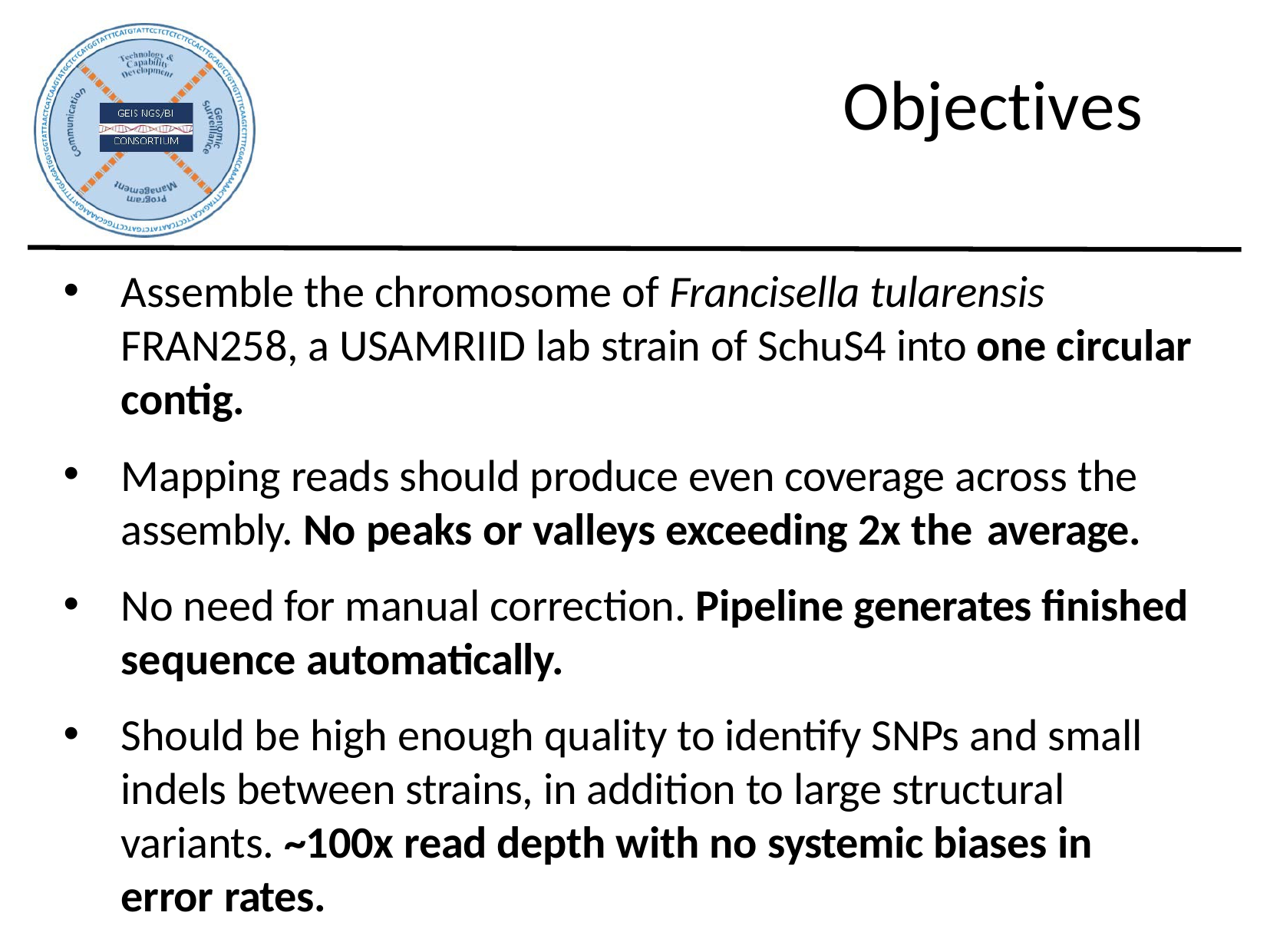

# Objectives

Assemble the chromosome of Francisella tularensis  FRAN258, a USAMRIID lab strain of SchuS4 into one circular  contig.
Mapping reads should produce even coverage across the  assembly. No peaks or valleys exceeding 2x the average.
No need for manual correction. Pipeline generates finished  sequence automatically.
Should be high enough quality to identify SNPs and small  indels between strains, in addition to large structural  variants. ~100x read depth with no systemic biases in  error rates.